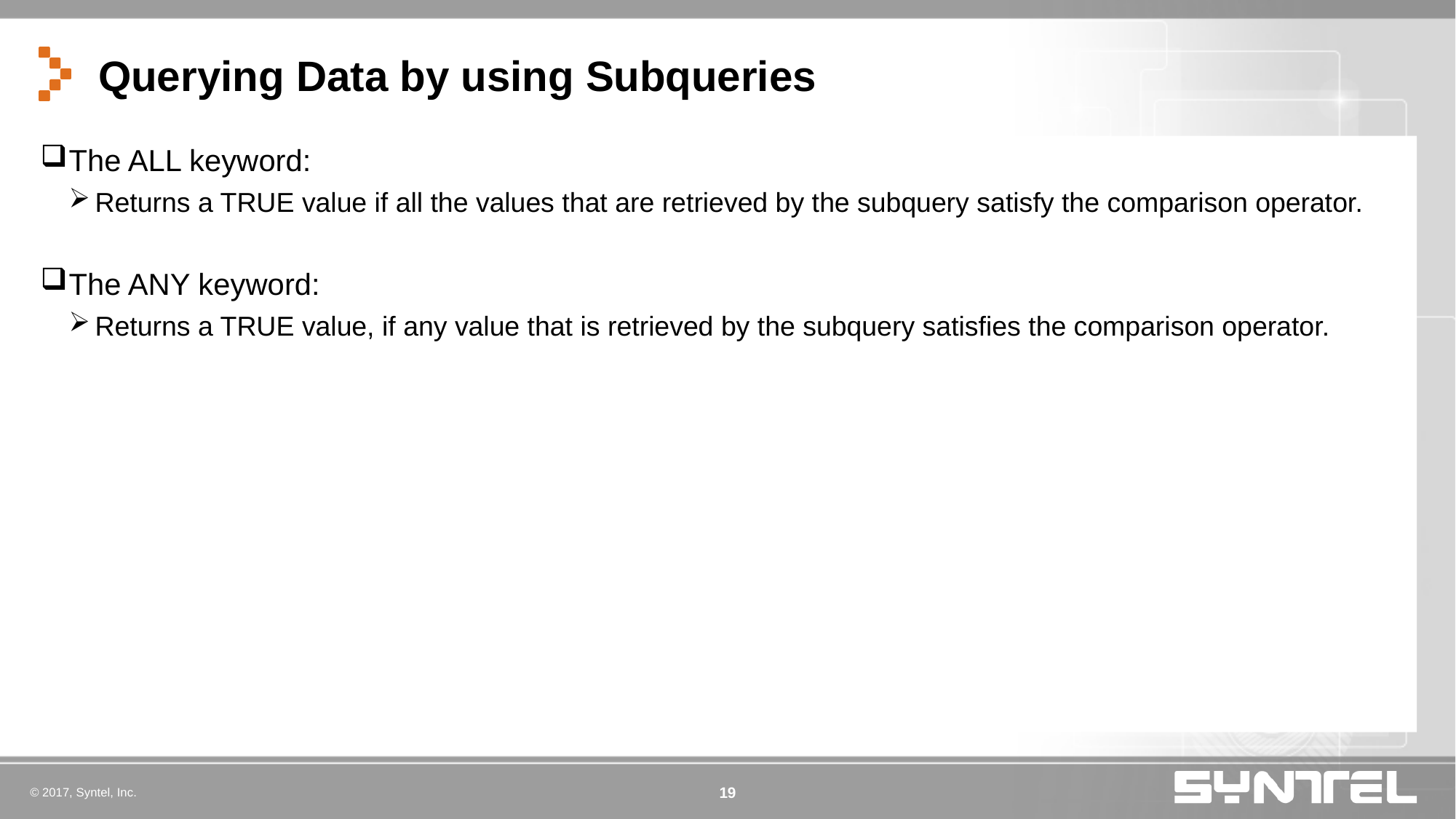

# Querying Data by using Subqueries
The ALL keyword:
Returns a TRUE value if all the values that are retrieved by the subquery satisfy the comparison operator.

The ANY keyword:
Returns a TRUE value, if any value that is retrieved by the subquery satisfies the comparison operator.